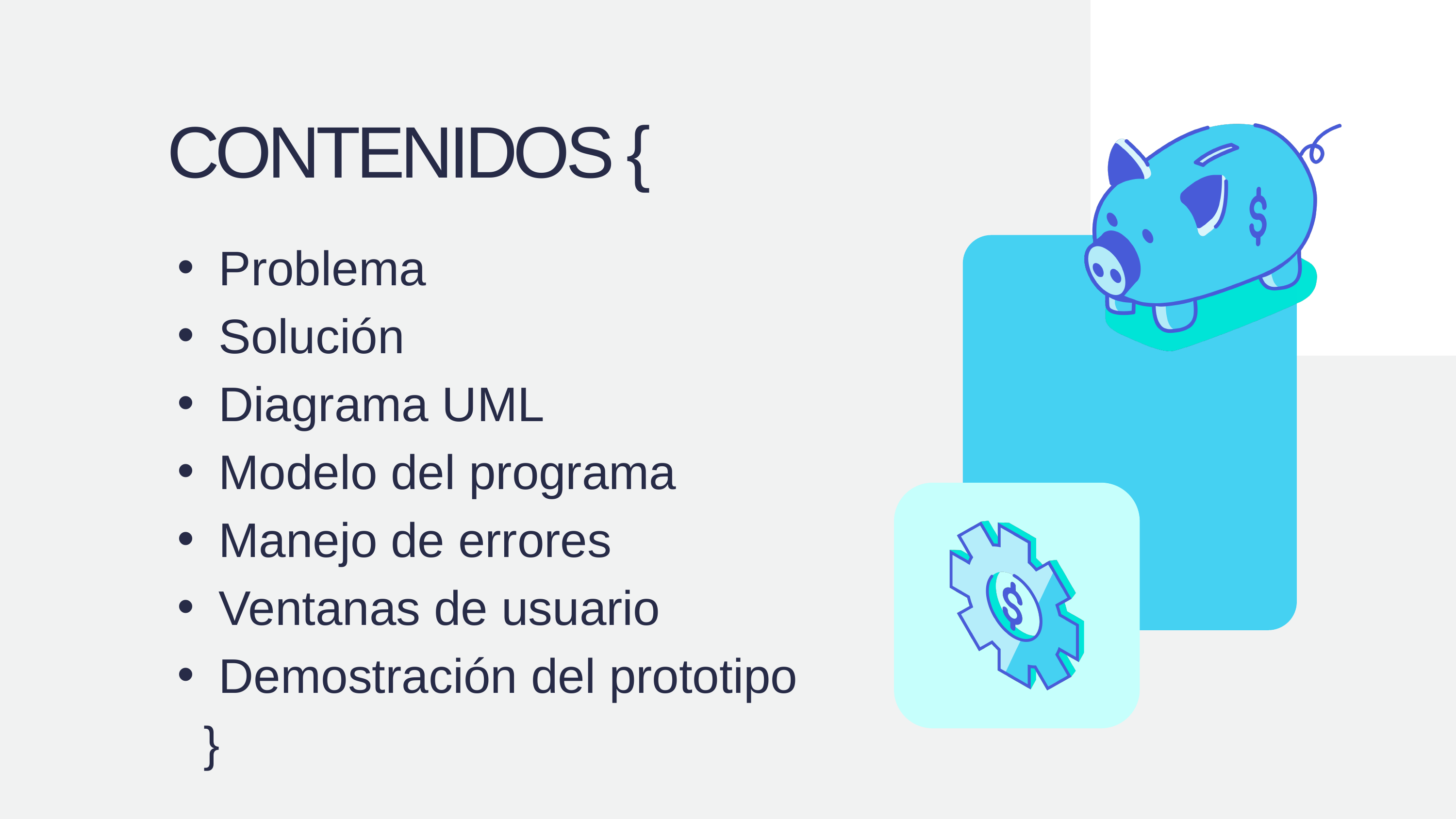

CONTENIDOS {

Problema
Solución
Diagrama UML
Modelo del programa
Manejo de errores
Ventanas de usuario
Demostración del prototipo
     }